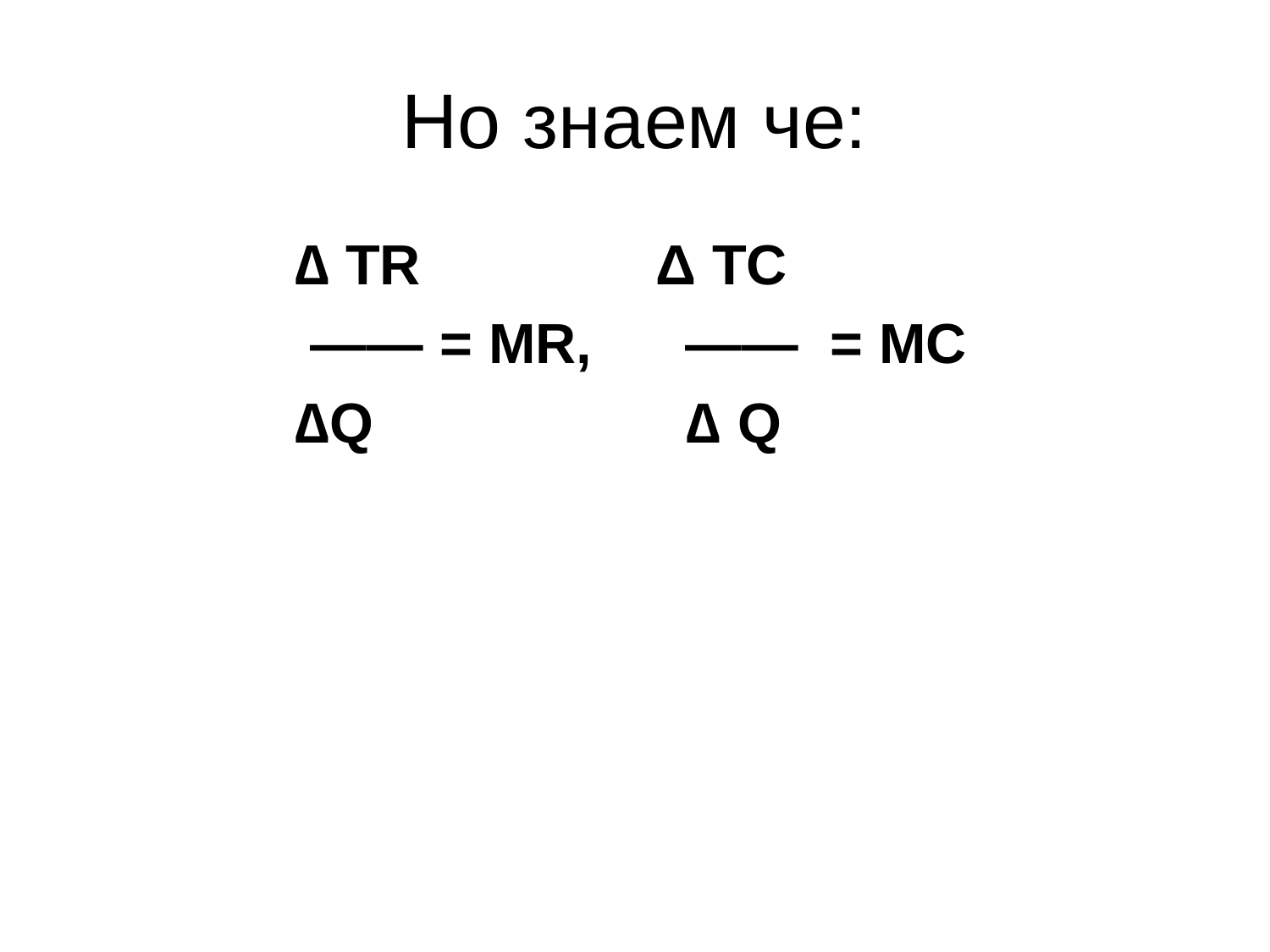

# Но знаем че:
              ∆ TR               Δ ТС
               —— = MR,      ——  = MC
              ∆Q                    ∆ Q